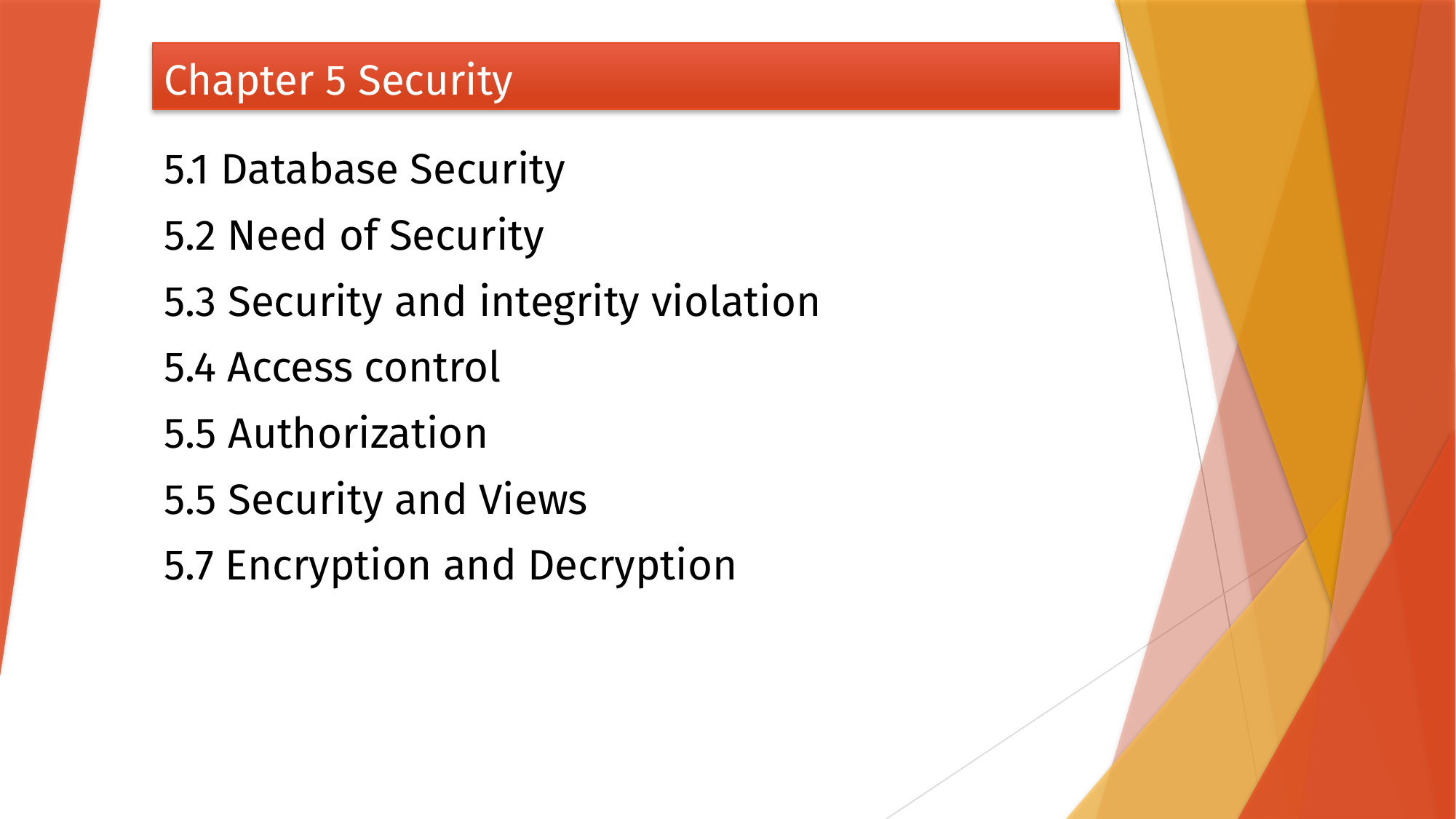

# Chapter 5 Security
5.1 Database Security
5.2 Need of Security
5.3 Security and integrity violation
5.4 Access control
5.5 Authorization
5.5 Security and Views
5.7 Encryption and Decryption